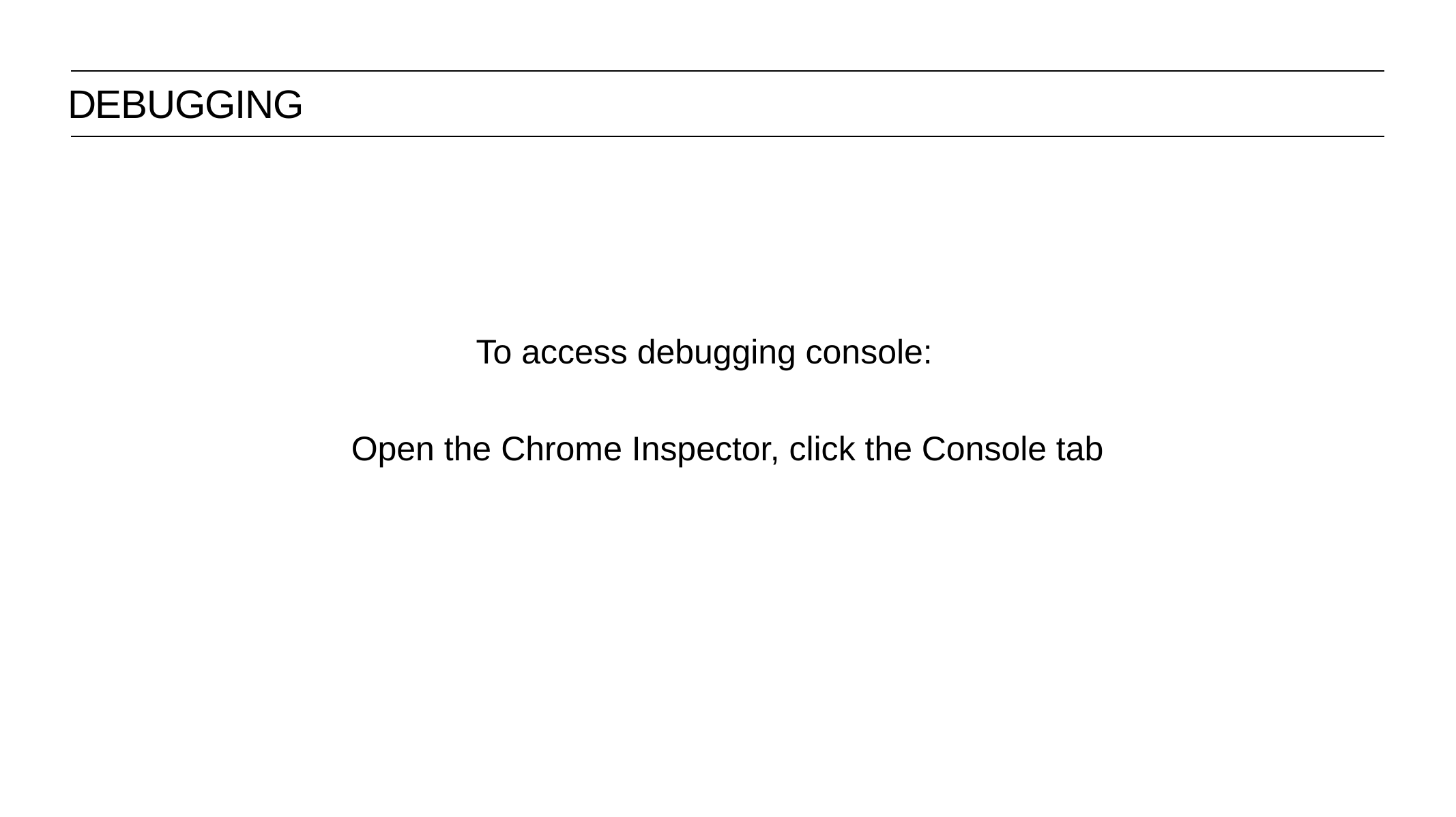

debugging

To access debugging console:

Open the Chrome Inspector, click the Console tab